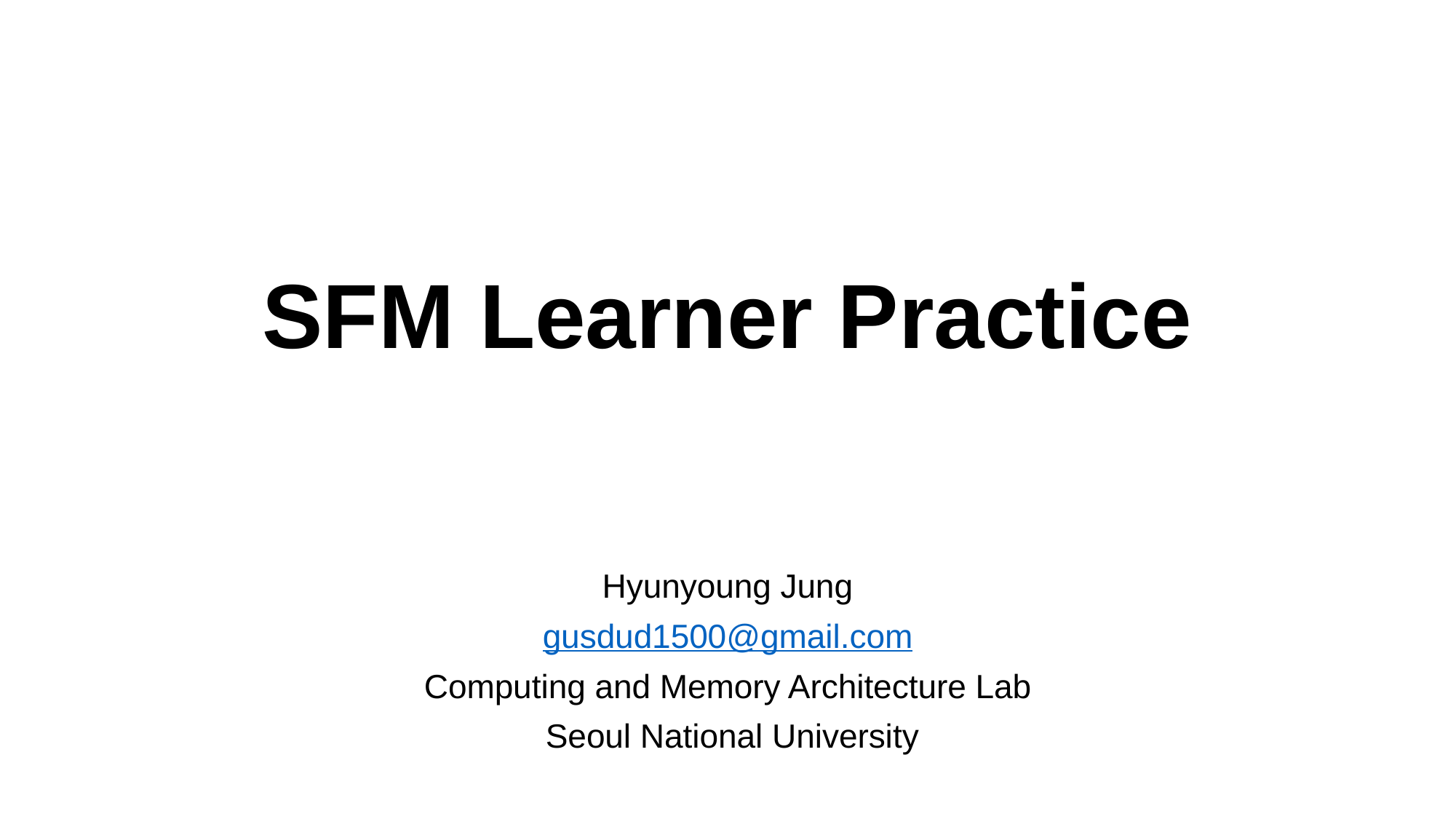

# SFM Learner Practice
Hyunyoung Jung
gusdud1500@gmail.com
Computing and Memory Architecture Lab
 Seoul National University